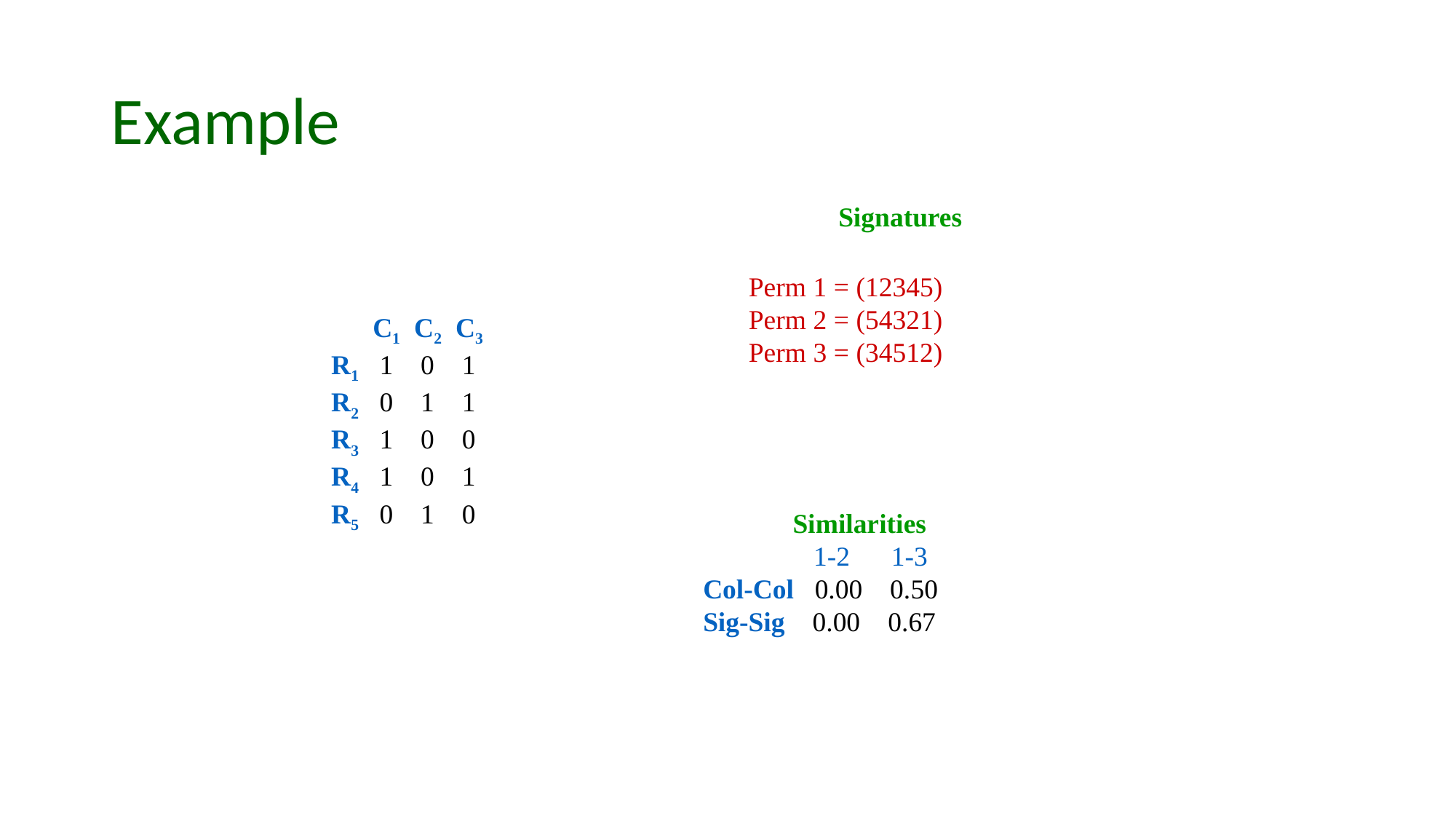

# Example
             Signatures
                              S1  S2  S3
Perm 1 = (12345)   1    2    1
Perm 2 = (54321)   4    5    4
Perm 3 = (34512)   3    5    4

      C1  C2  C3
R1   1    0    1
R2   0    1    1
R3   1    0    0
R4   1    0    1
R5   0    1    0
             Similarities
                1-2      1-3      2-3
Col-Col   0.00    0.50    0.25
Sig-Sig    0.00    0.67    0.00